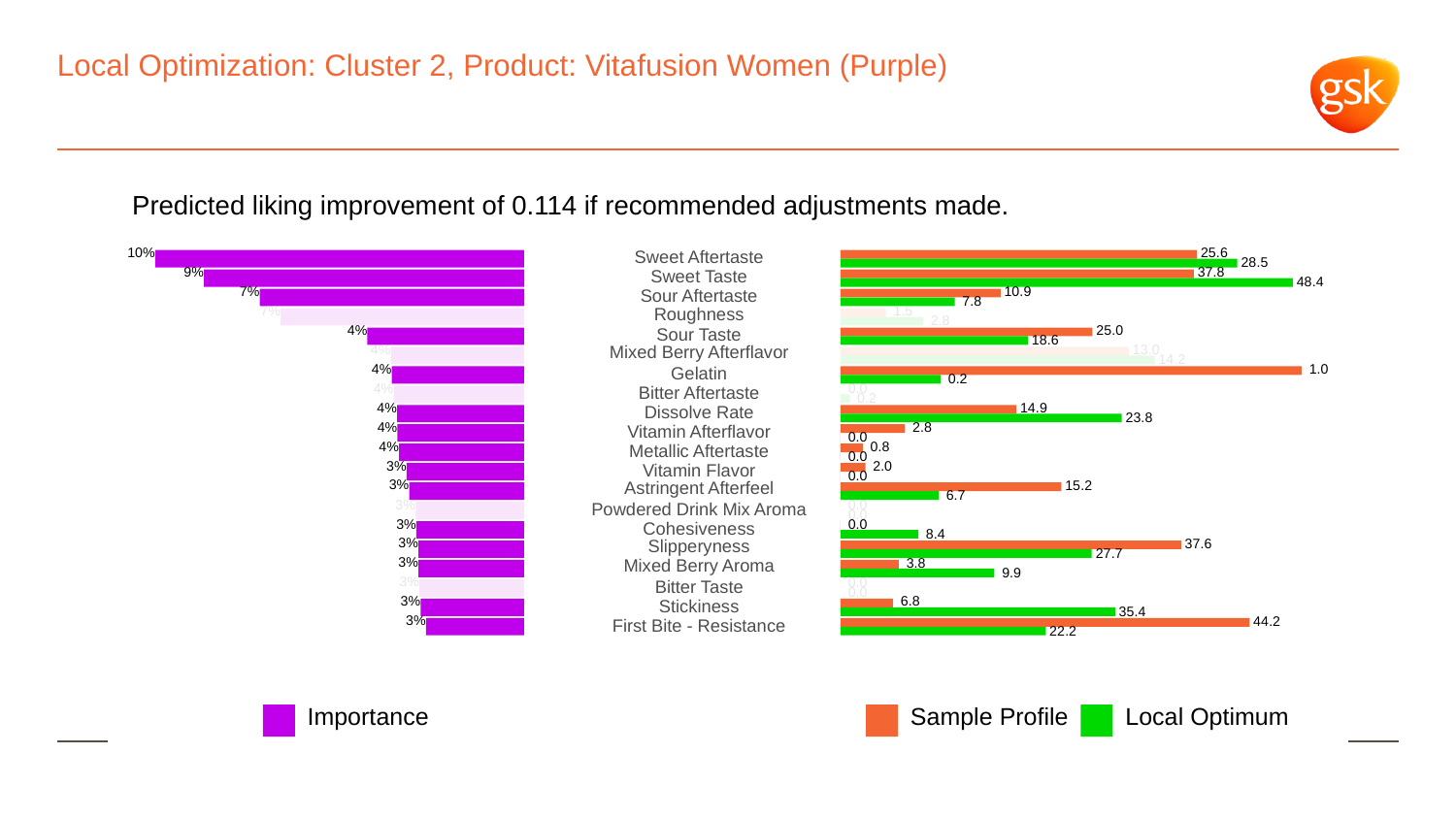

# Local Optimization: Cluster 2, Product: Vitafusion Women (Purple)

Predicted liking improvement of 0.114 if recommended adjustments made.

10%
 25.6

Sweet Aftertaste
 28.5

9%
 37.8

Sweet Taste
 48.4

7%
 10.9

Sour Aftertaste
  7.8

7%
Roughness
  1.5

  2.8

4%
 25.0

Sour Taste
 18.6

4%
Mixed Berry Afterflavor
 13.0

 14.2

4%
  1.0

Gelatin
  0.2

4%
  0.0

Bitter Aftertaste
  0.2

4%
 14.9

Dissolve Rate
 23.8

4%
  2.8

Vitamin Afterflavor
  0.0

4%
  0.8

Metallic Aftertaste
  0.0

3%
  2.0

Vitamin Flavor
  0.0

3%
Astringent Afterfeel
 15.2

  6.7

3%
  0.0

Powdered Drink Mix Aroma
  0.0

3%
  0.0

Cohesiveness
  8.4

3%
Slipperyness
 37.6

 27.7

3%
Mixed Berry Aroma
  3.8

  9.9

3%
  0.0

Bitter Taste
  0.0

3%
  6.8

Stickiness
 35.4

3%
 44.2

First Bite - Resistance
 22.2

Local Optimum
Sample Profile
Importance